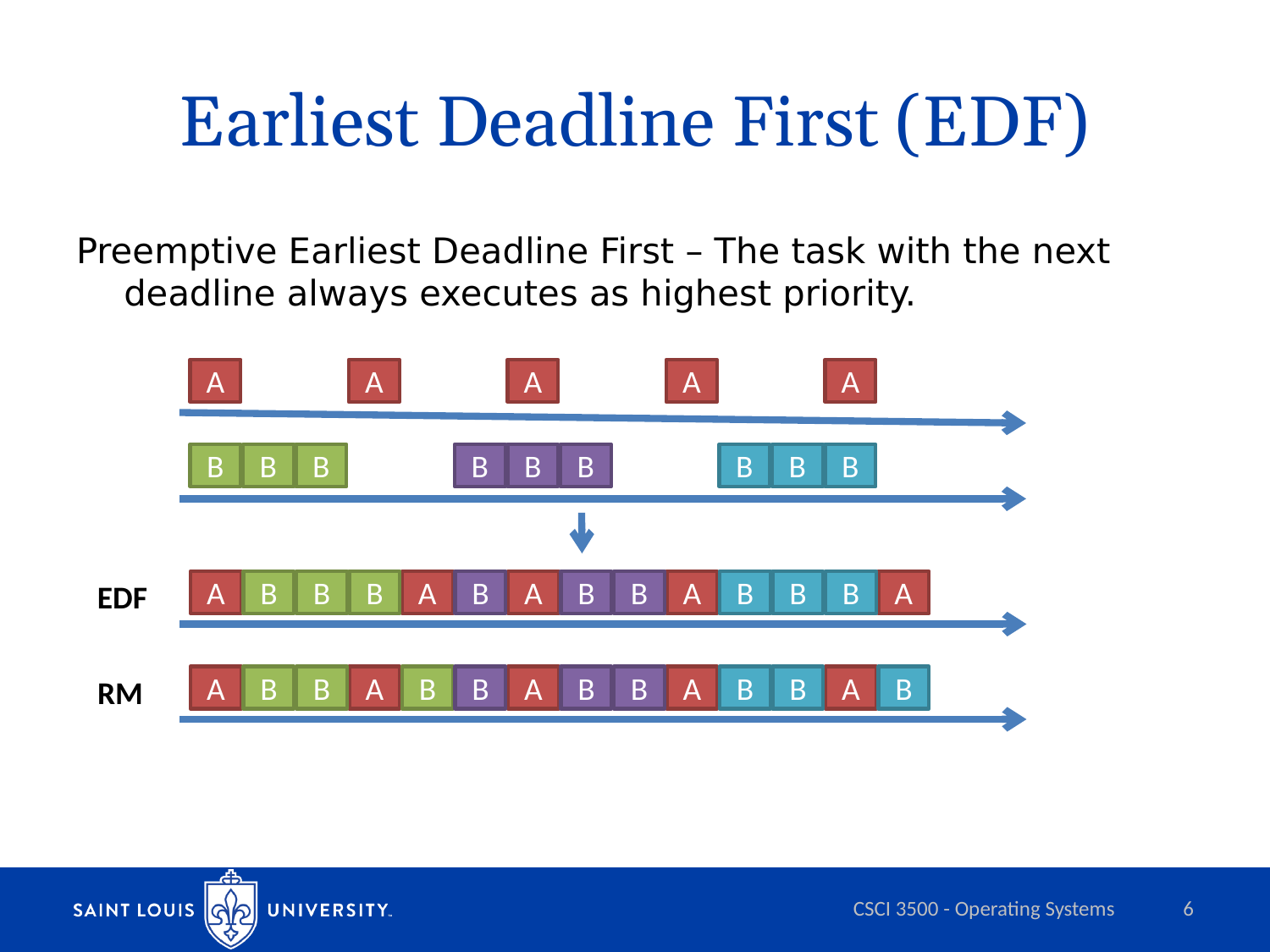

# Earliest Deadline First (EDF)
Preemptive Earliest Deadline First – The task with the next deadline always executes as highest priority.

A
A
A
A
A
B
B
B
B
B
B
B
B
B
EDF
A
B
B
B
A
B
A
B
B
A
B
B
B
A
RM
A
B
B
A
B
B
A
B
B
A
B
B
A
B
CSCI 3500 - Operating Systems
6